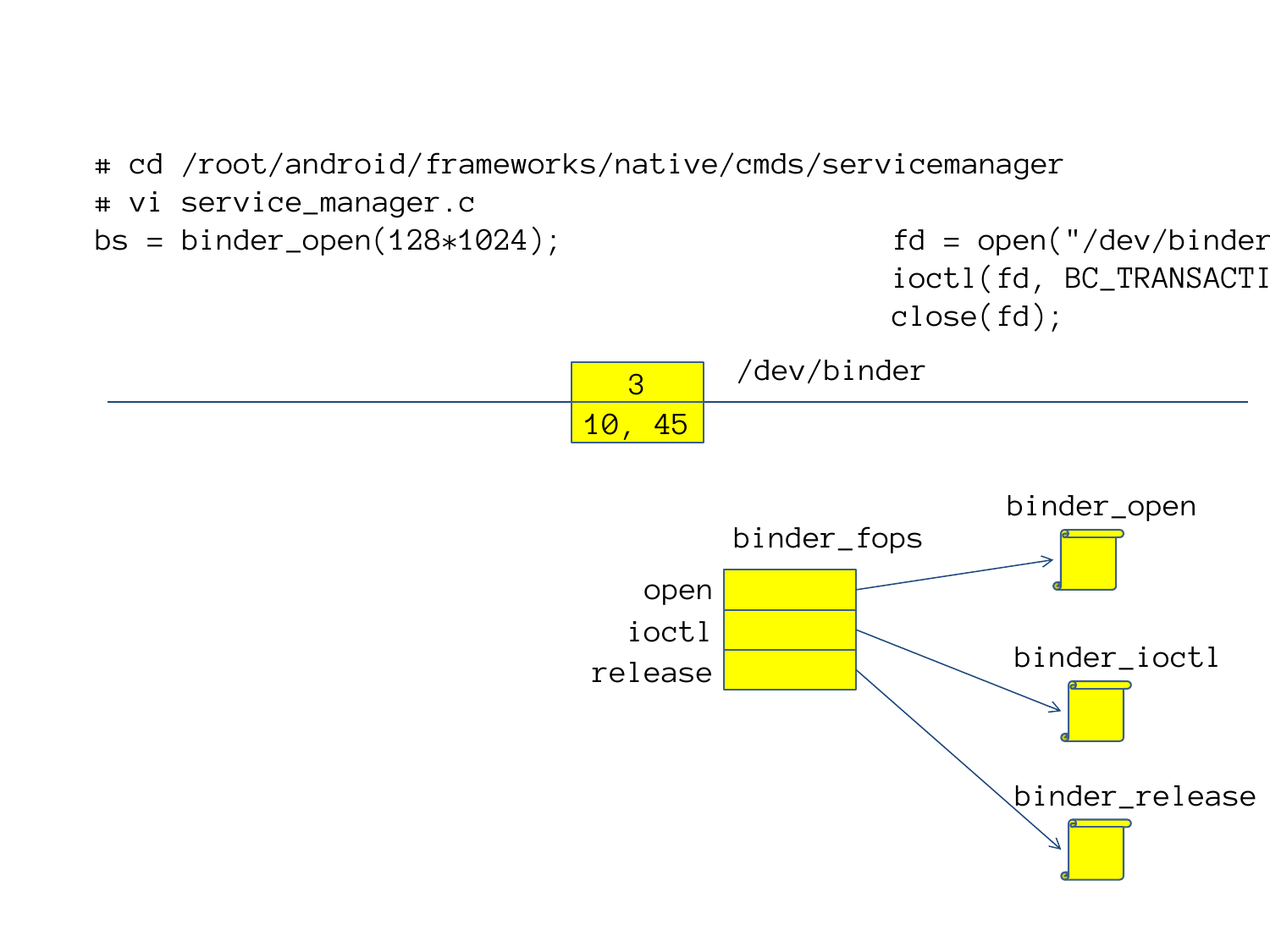

# cd /root/android/frameworks/native/cmds/servicemanager
# vi service_manager.c
bs = binder_open(128*1024);
fd = open("/dev/binder");
ioctl(fd, BC_TRANSACTION );
close(fd);
/dev/binder
3
10, 45
binder_open
binder_fops

open

ioctl

binder_ioctl
release

binder_release